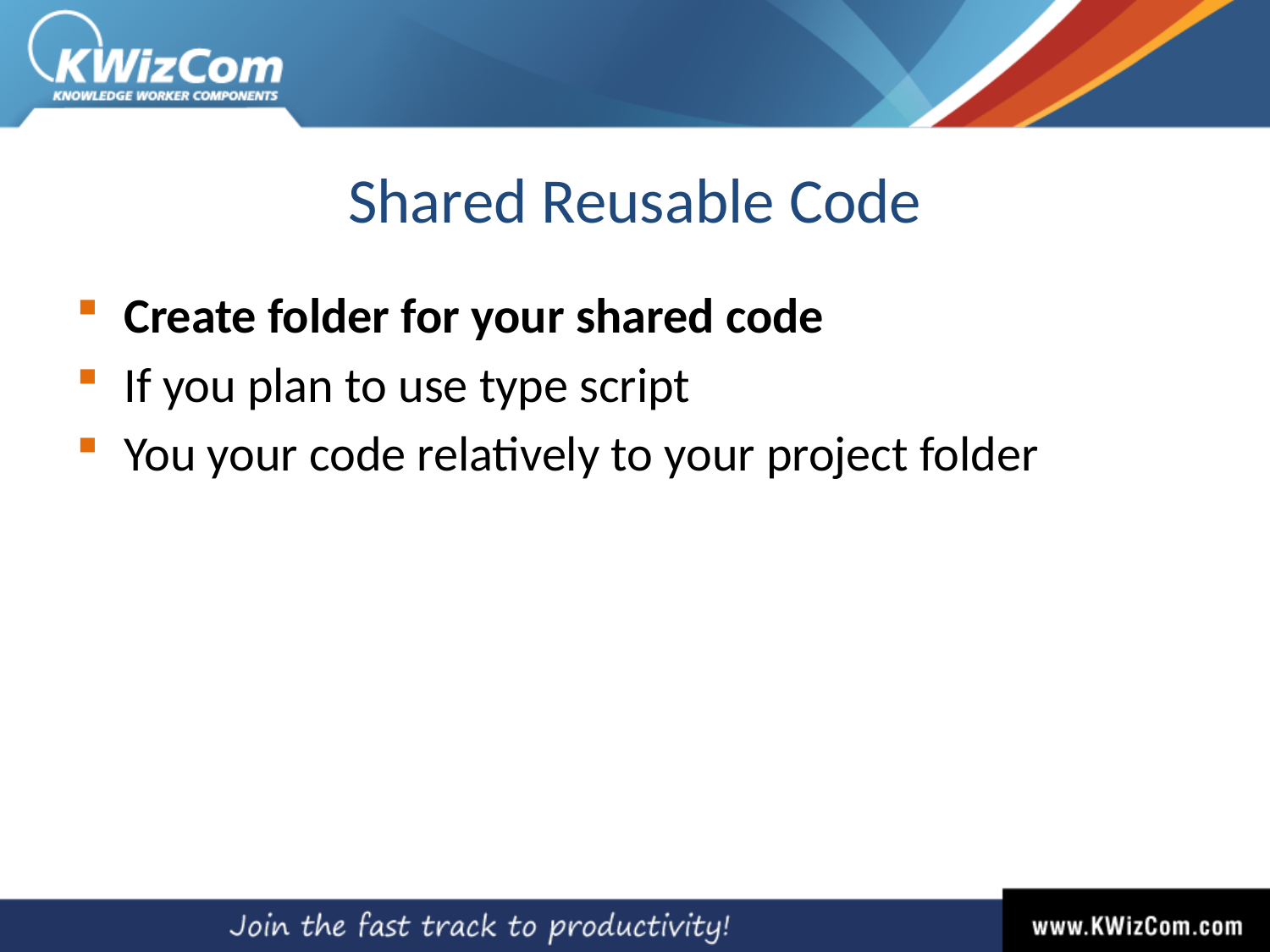

# Shared Reusable Code
Create folder for your shared code
If you plan to use type script
You your code relatively to your project folder